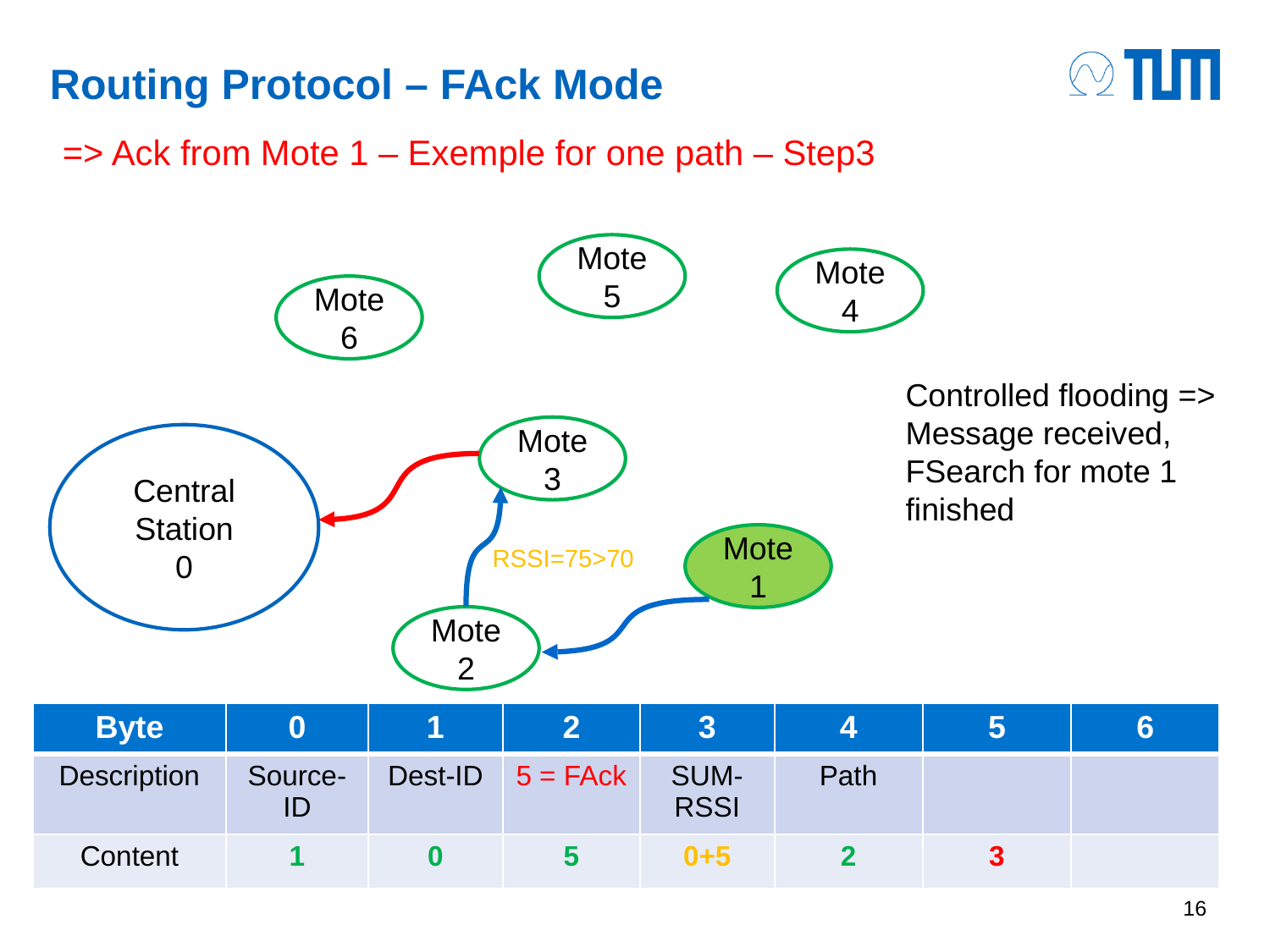

# Routing Protocol – FAck Mode
=> Ack from Mote 1 – Exemple for one path – Step3
Mote 5
Mote 4
Mote 6
Controlled flooding => Message received, FSearch for mote 1 finished
Mote 3
Central Station
0
Mote 1
RSSI=75>70
Mote 2
| Byte | 0 | 1 | 2 | 3 | 4 | 5 | 6 |
| --- | --- | --- | --- | --- | --- | --- | --- |
| Description | Source-ID | Dest-ID | 5 = FAck | SUM-RSSI | Path |  |  |
| Content | 1 | 0 | 5 | 0+5 | 2 | 3 |  |
16